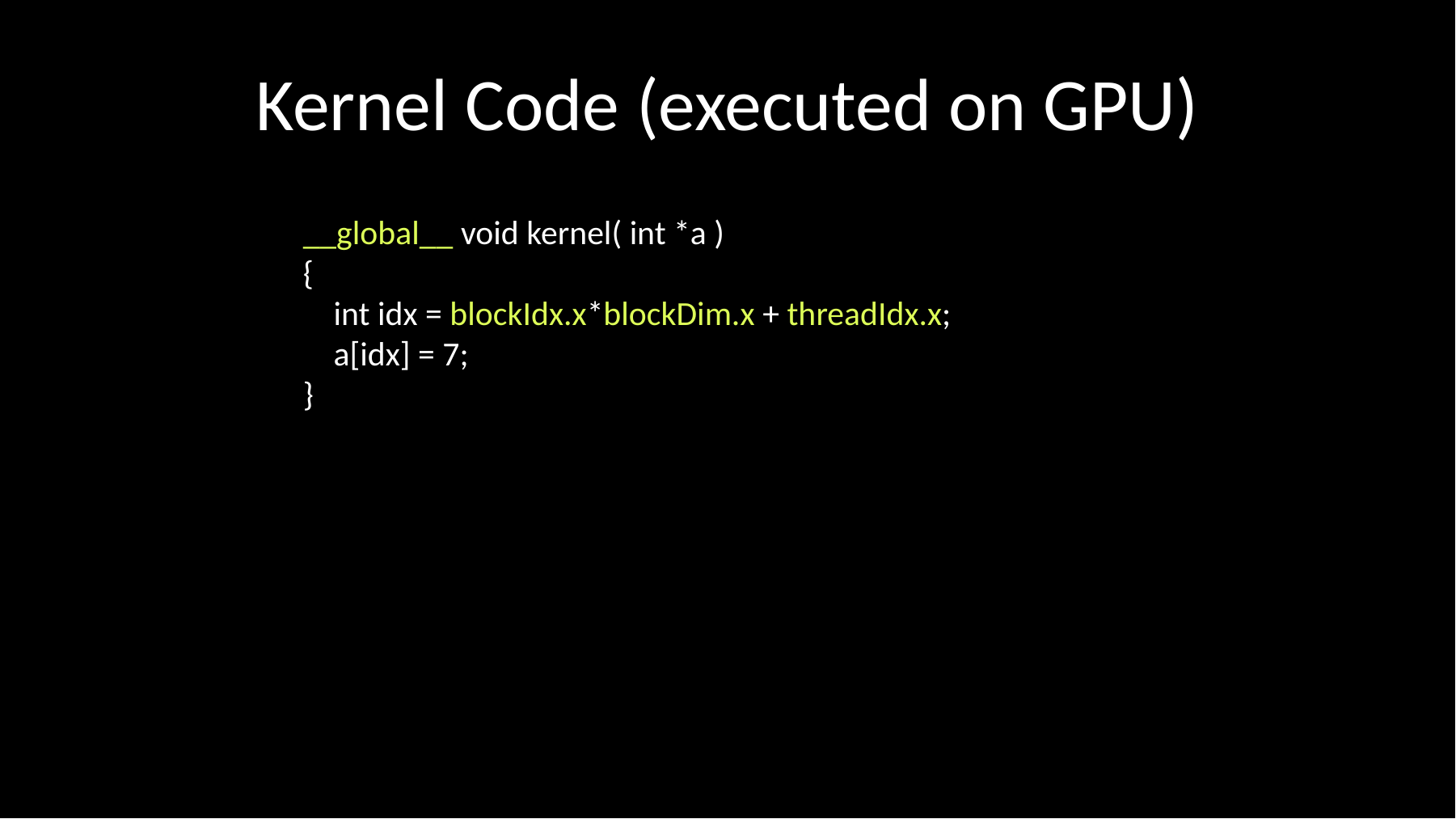

# Kernel Code (executed on GPU)

__global__ void kernel( int *a )
{
    int idx = blockIdx.x*blockDim.x + threadIdx.x;
    a[idx] = 7;
}